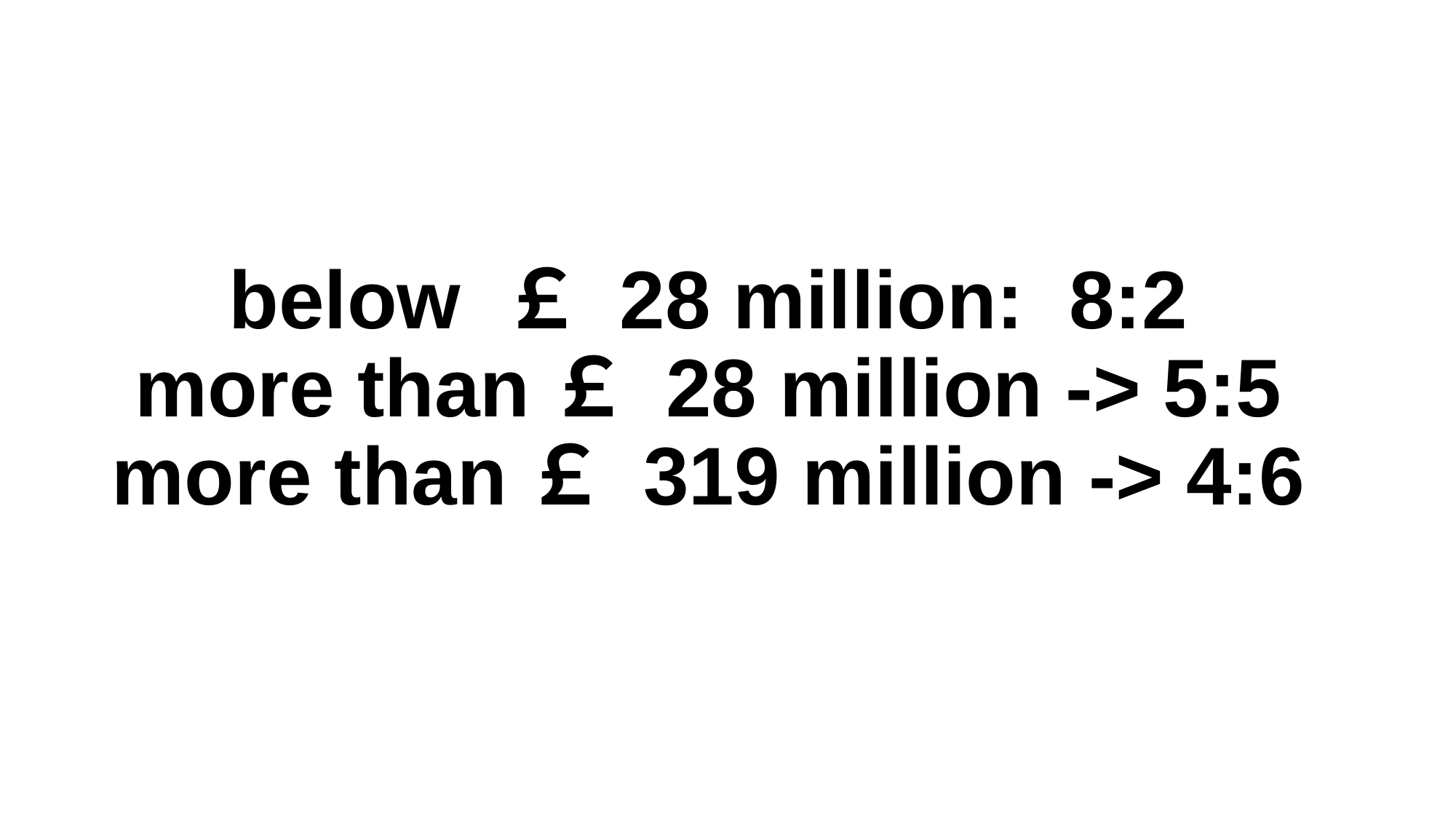

# below ￡ 28 million:  8:2 more than￡ 28 million -> 5:5 more than￡ 319 million -> 4:6